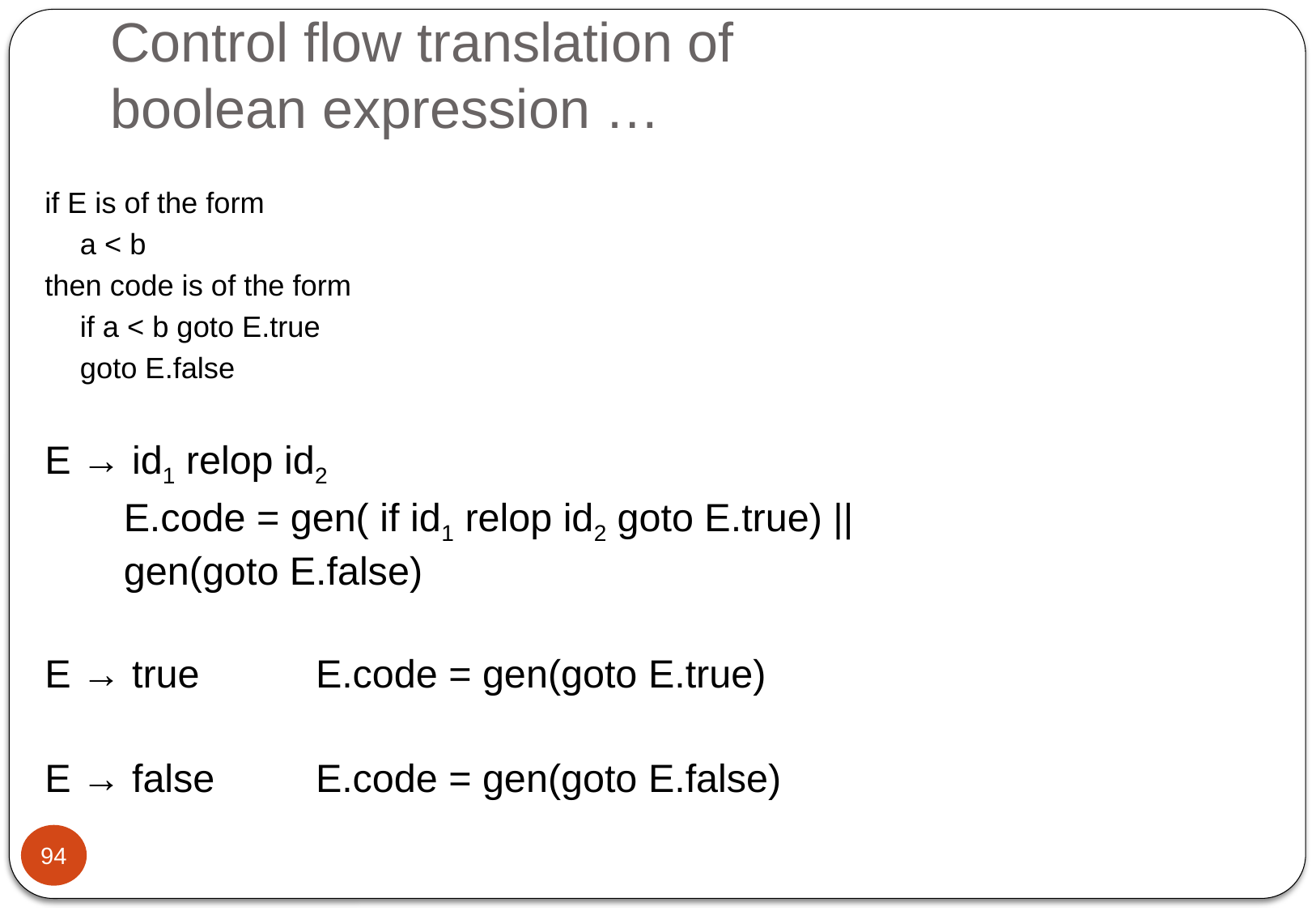

# Control flow translation of boolean expression …
if E is of the form
		a < b
then code is of the form
		if a < b goto E.true
		goto E.false

E → id1 relop id2
		    E.code = gen( if id1 relop id2 goto E.true) ||
		    gen(goto E.false)

E → true 		E.code = gen(goto E.true)

E → false 		E.code = gen(goto E.false)

94